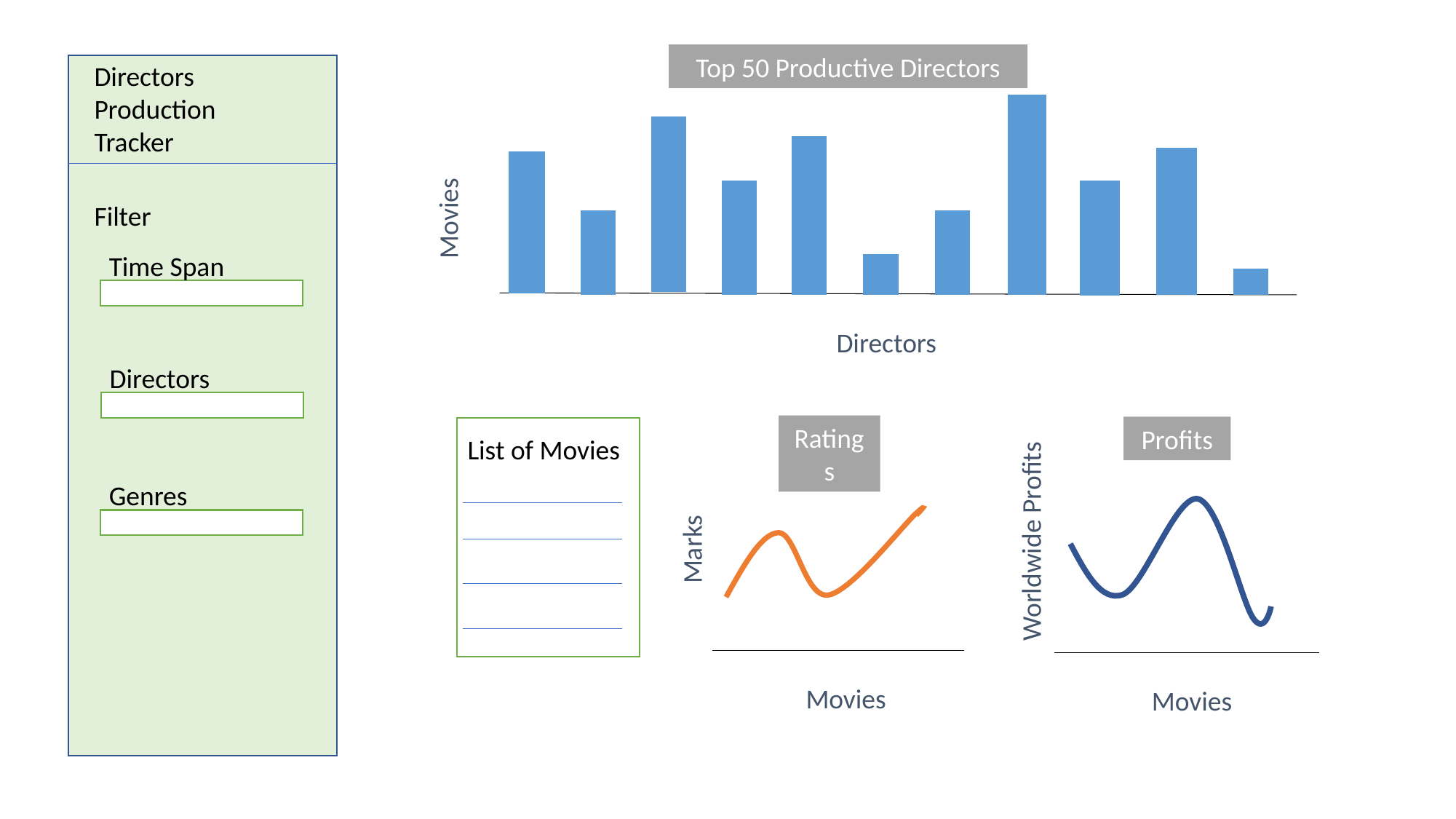

Top 50 Productive Directors

Movies

Directors
Directors
Production
Tracker

Filter
Time Span

Directors

Genres

Ratings
Marks

Movies
Profits
Worldwide Profits
Movies

List of Movies